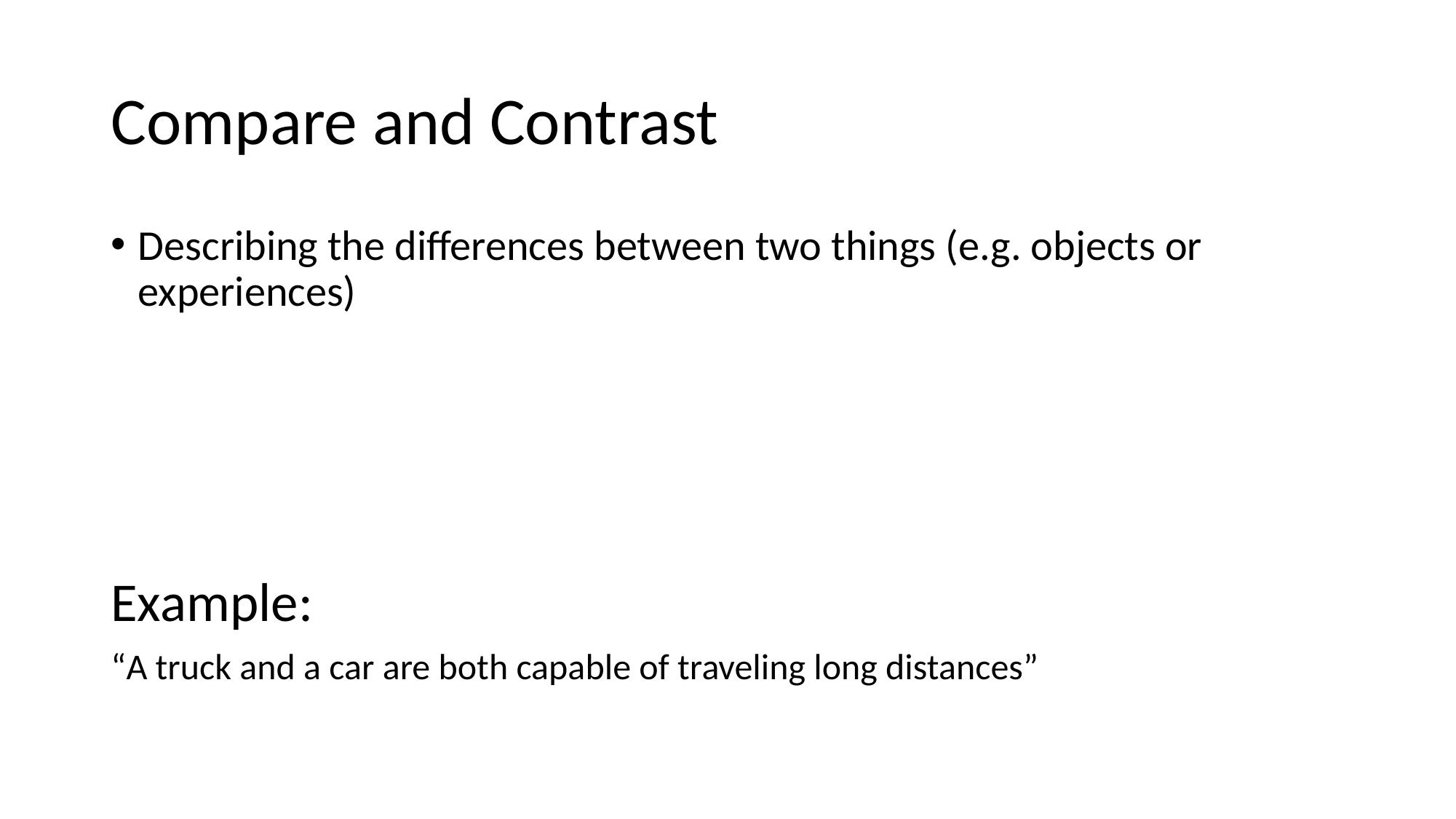

# Compare and Contrast
Describing the differences between two things (e.g. objects or experiences)

Example:
“A truck and a car are both capable of traveling long distances”